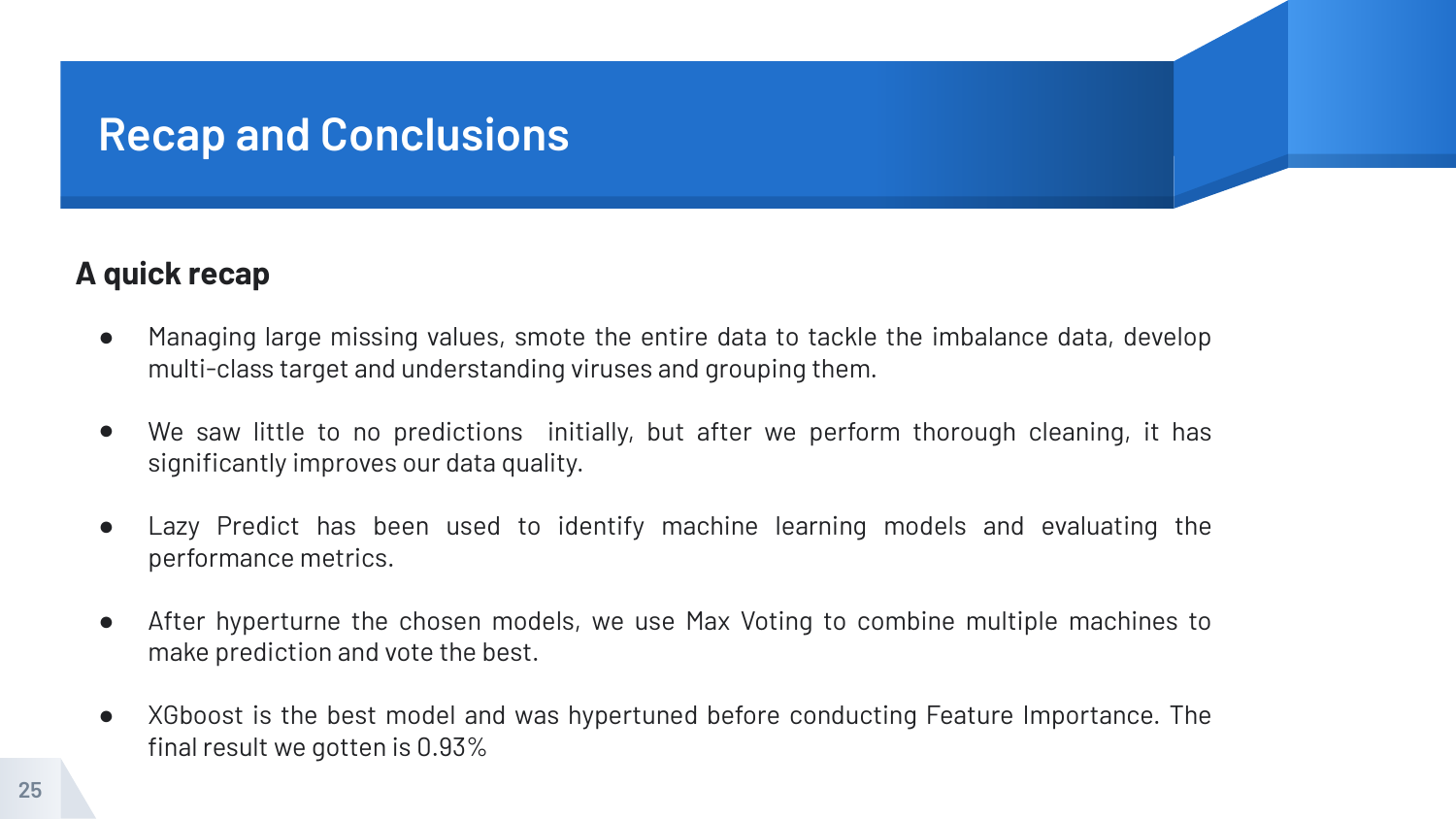

# Recap and Conclusions

A quick recap

Managing large missing values, smote the entire data to tackle the imbalance data, develop multi-class target and understanding viruses and grouping them.

We saw little to no predictions  initially, but after we perform thorough cleaning, it has significantly improves our data quality.

Lazy Predict has been used to identify machine learning models and evaluating the performance metrics.

After hyperturne the chosen models, we use Max Voting to combine multiple machines to make prediction and vote the best.

XGboost is the best model and was hypertuned before conducting Feature Importance. The final result we gotten is 0.93%
25